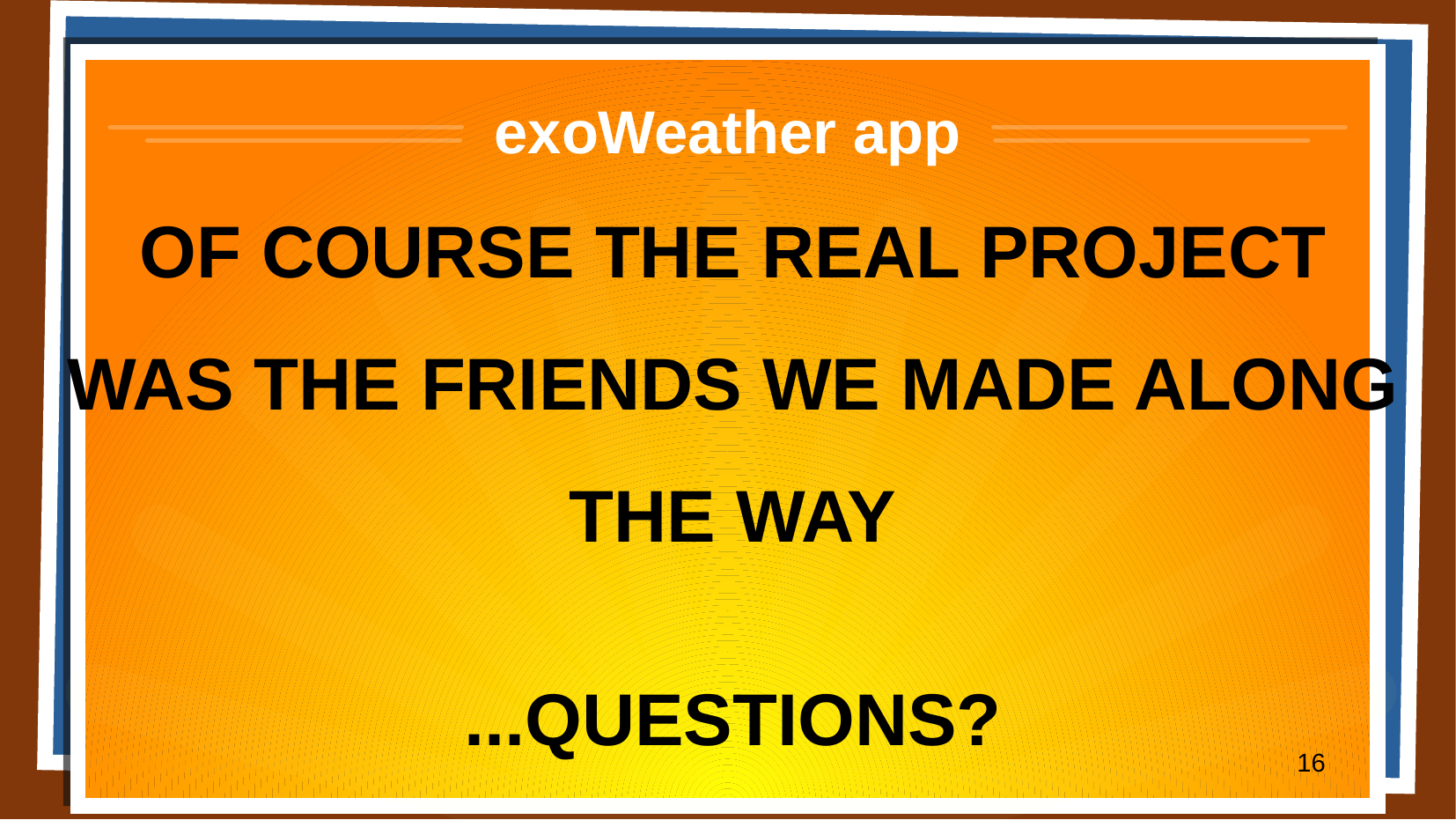

OF COURSE THE REAL PROJECT WAS THE FRIENDS WE MADE ALONG THE WAY
...QUESTIONS?

# exoWeather app
16